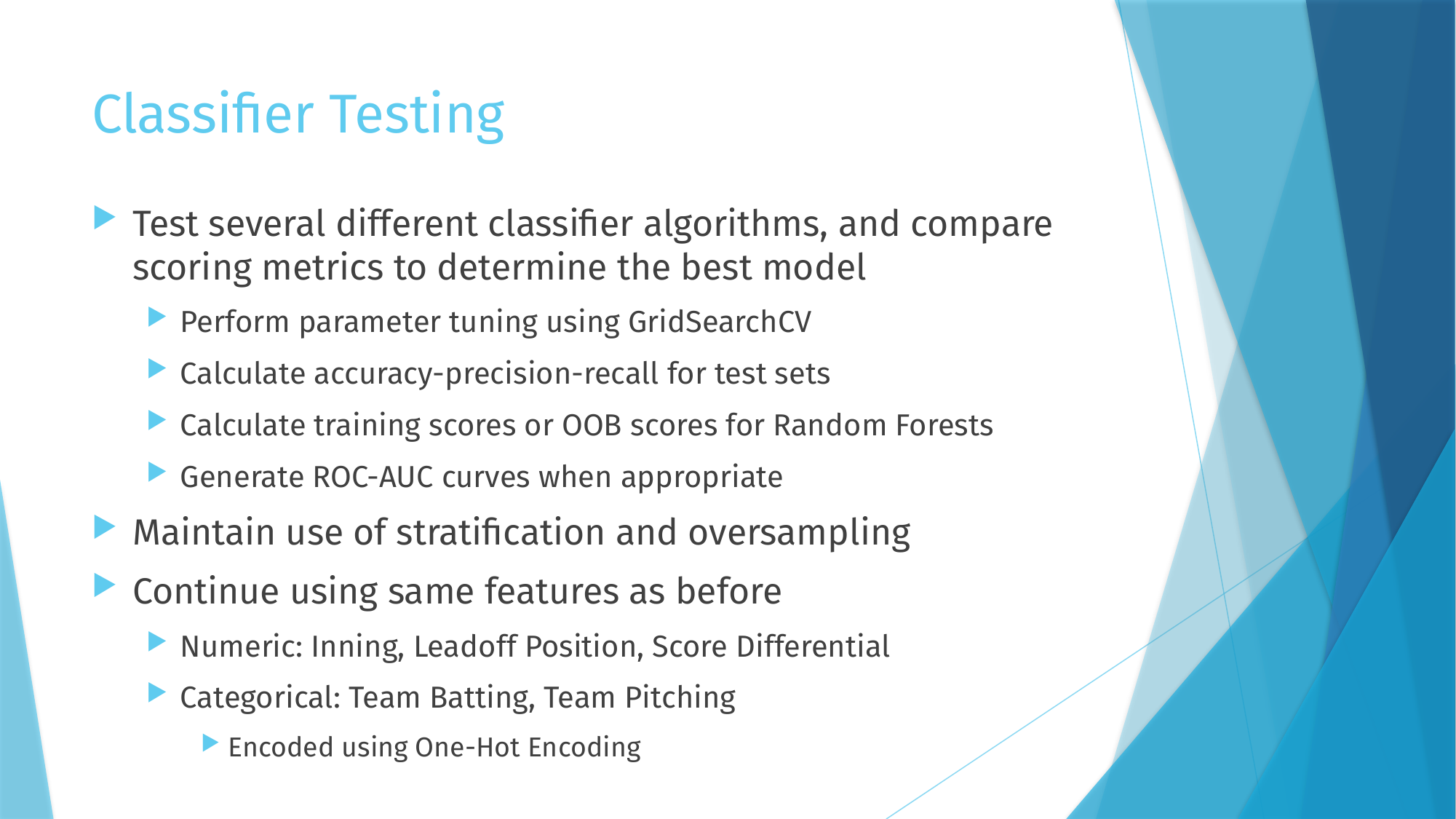

# Classifier Testing
Test several different classifier algorithms, and compare scoring metrics to determine the best model
Perform parameter tuning using GridSearchCV
Calculate accuracy-precision-recall for test sets
Calculate training scores or OOB scores for Random Forests
Generate ROC-AUC curves when appropriate
Maintain use of stratification and oversampling
Continue using same features as before
Numeric: Inning, Leadoff Position, Score Differential
Categorical: Team Batting, Team Pitching
Encoded using One-Hot Encoding